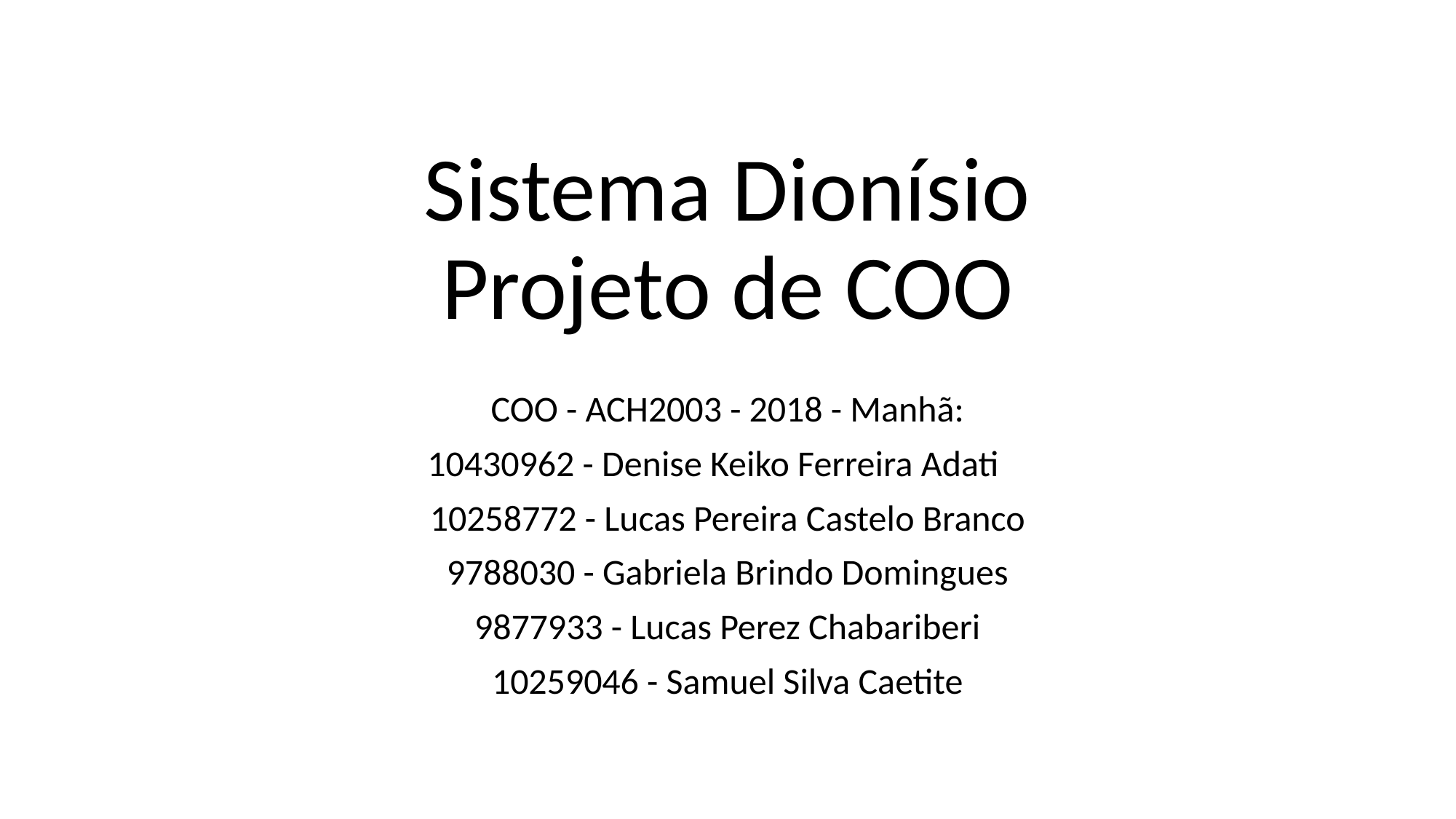

# Sistema Dionísio
Projeto de COO
COO - ACH2003 - 2018 - Manhã:
  10430962 - Denise Keiko Ferreira Adati
10258772 - Lucas Pereira Castelo Branco
9788030 - Gabriela Brindo Domingues
9877933 - Lucas Perez Chabariberi
10259046 - Samuel Silva Caetite